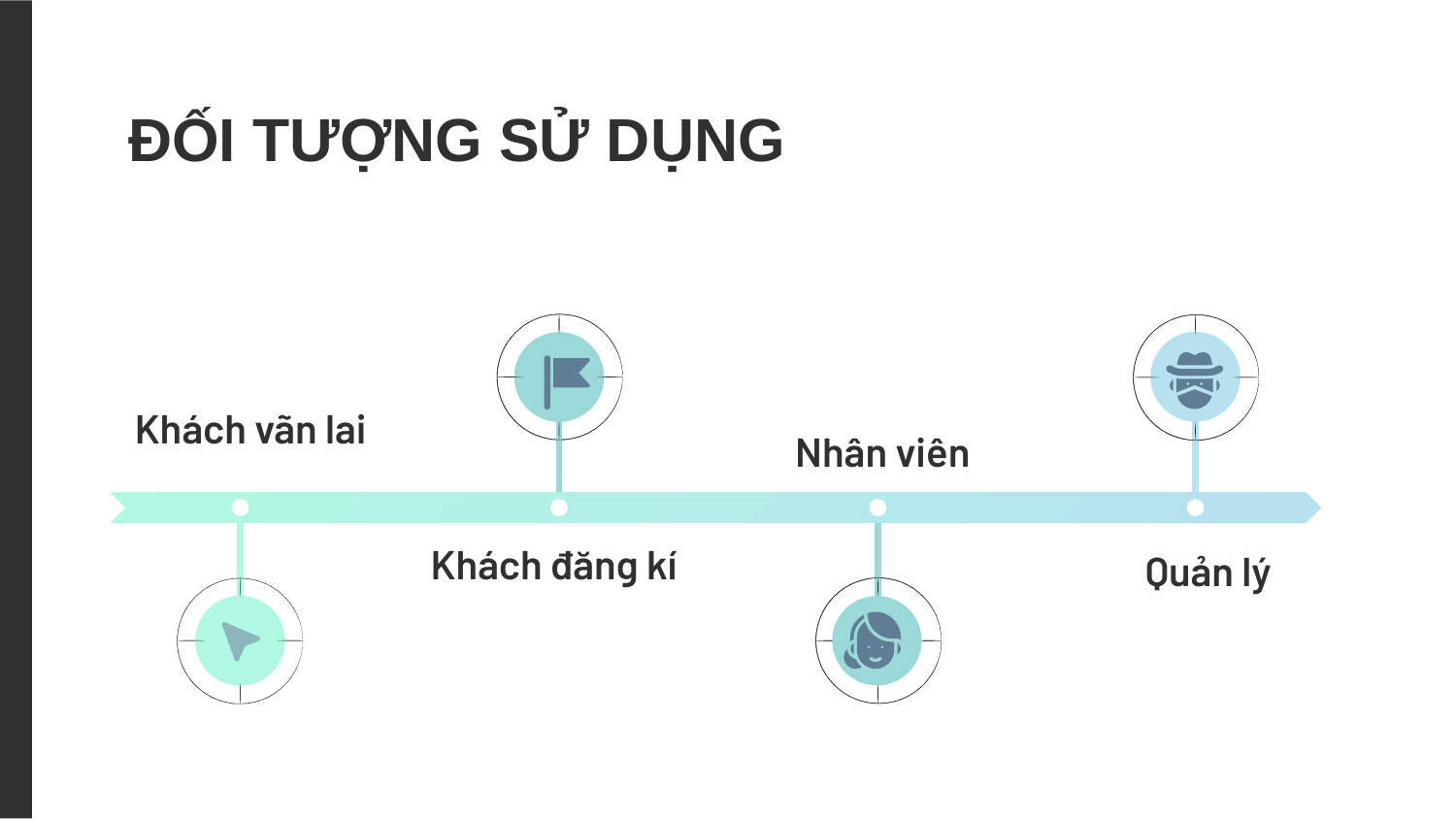

ĐỐI TƯỢNG SỬ DỤNG

# Khách vãn lai
Nhân viên
Khách đăng kí
Quản lý